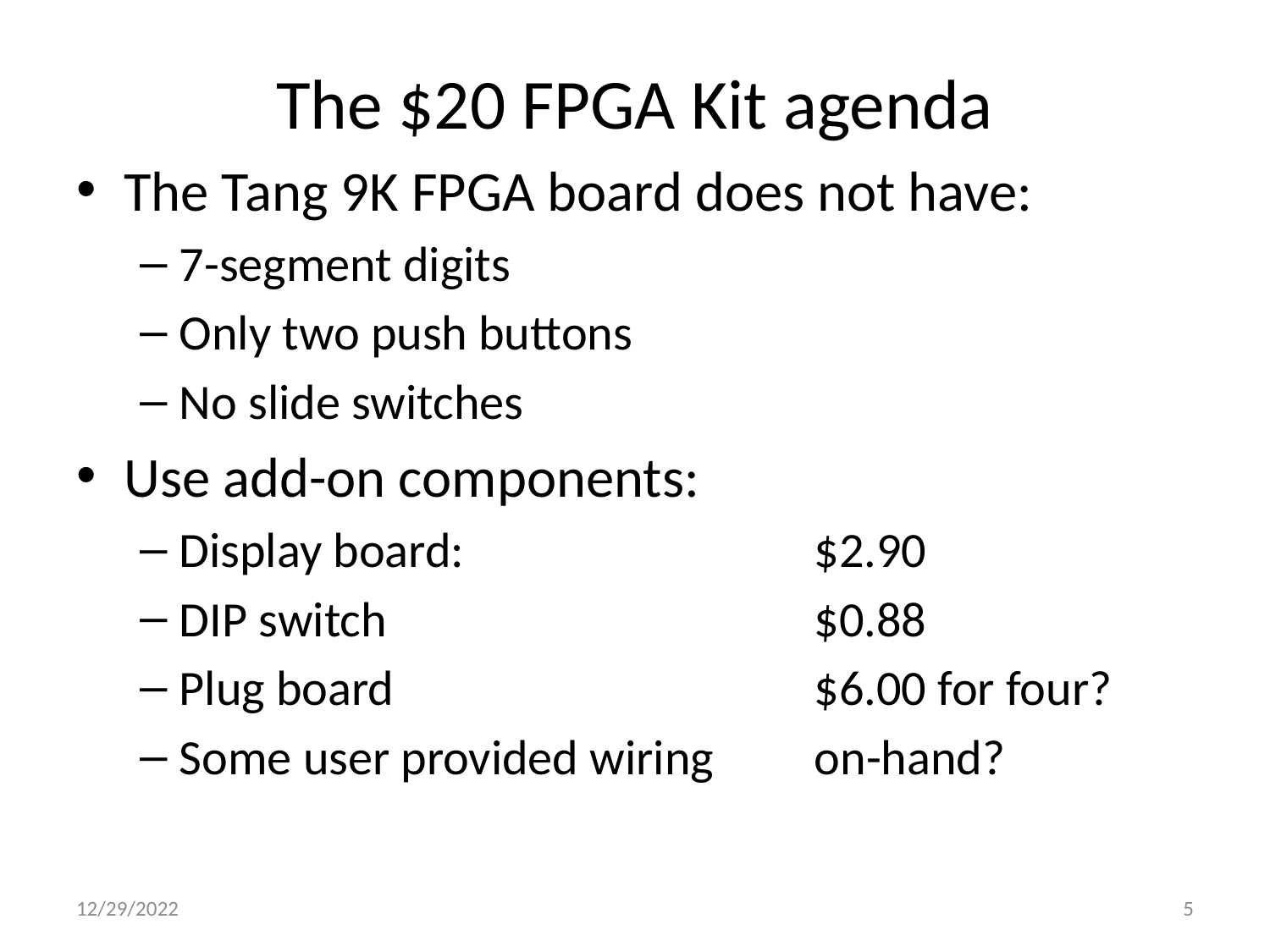

# The $20 FPGA Kit agenda
The Tang 9K FPGA board does not have:
7-segment digits
Only two push buttons
No slide switches
Use add-on components:
Display board:			$2.90
DIP switch				$0.88
Plug board				$6.00 for four?
Some user provided wiring	on-hand?

12/29/2022
5